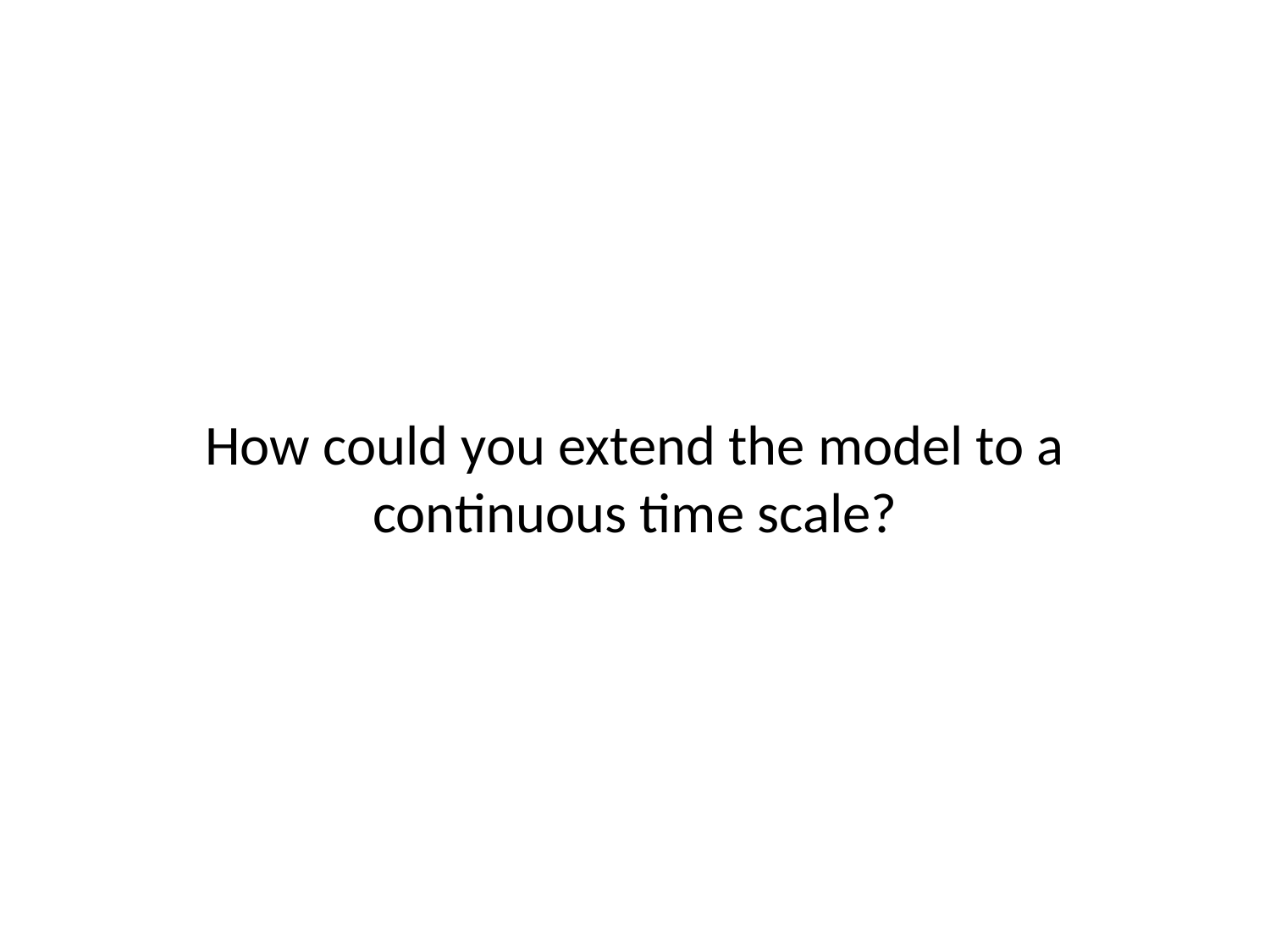

How could you extend the model to a continuous time scale?